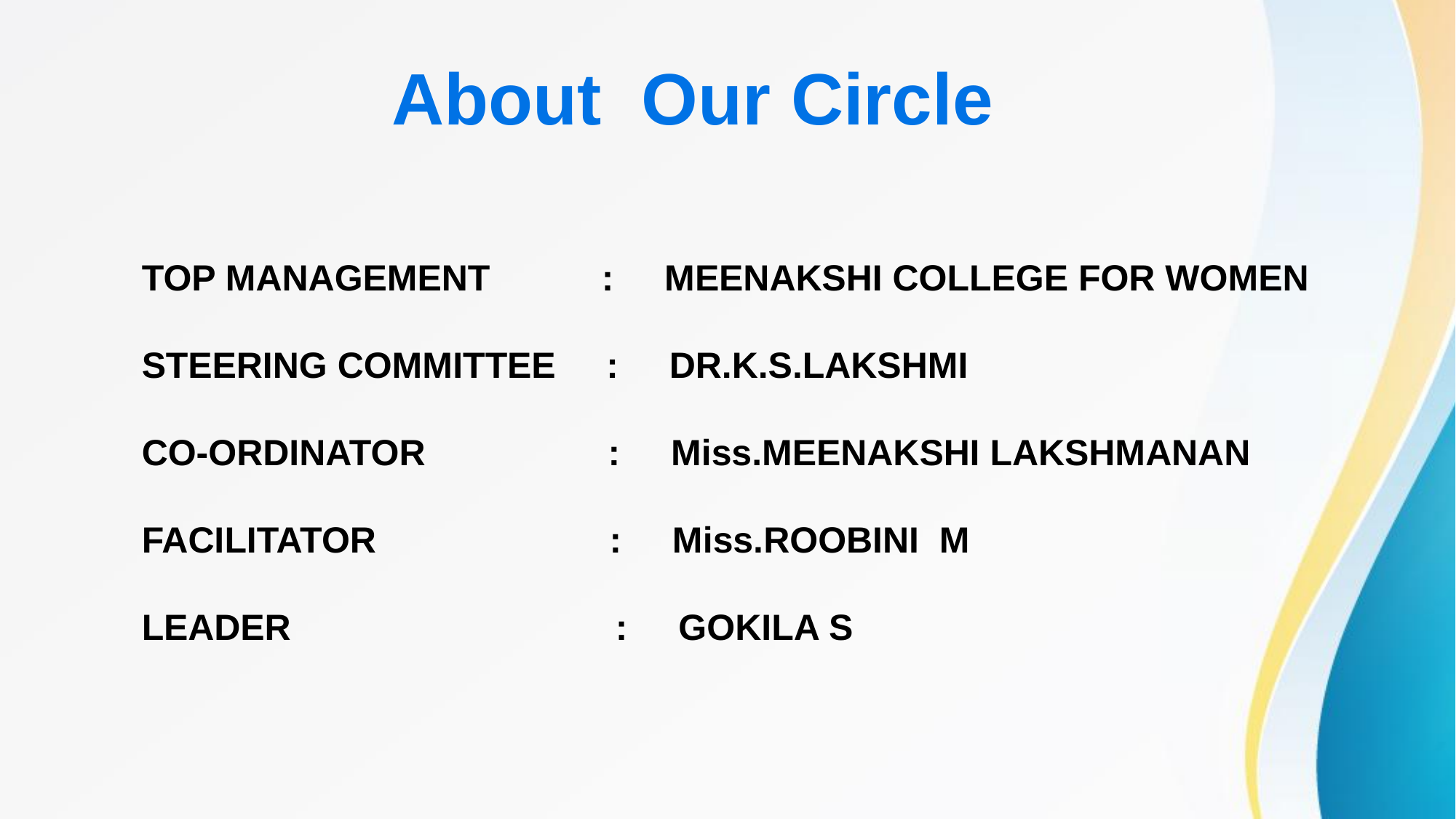

# About  Our Circle
TOP MANAGEMENT           :     MEENAKSHI COLLEGE FOR WOMEN
STEERING COMMITTEE     :     DR.K.S.LAKSHMI
CO-ORDINATOR                  :     Miss.MEENAKSHI LAKSHMANAN
FACILITATOR                       :     Miss.ROOBINI  M
LEADER                                :     GOKILA S